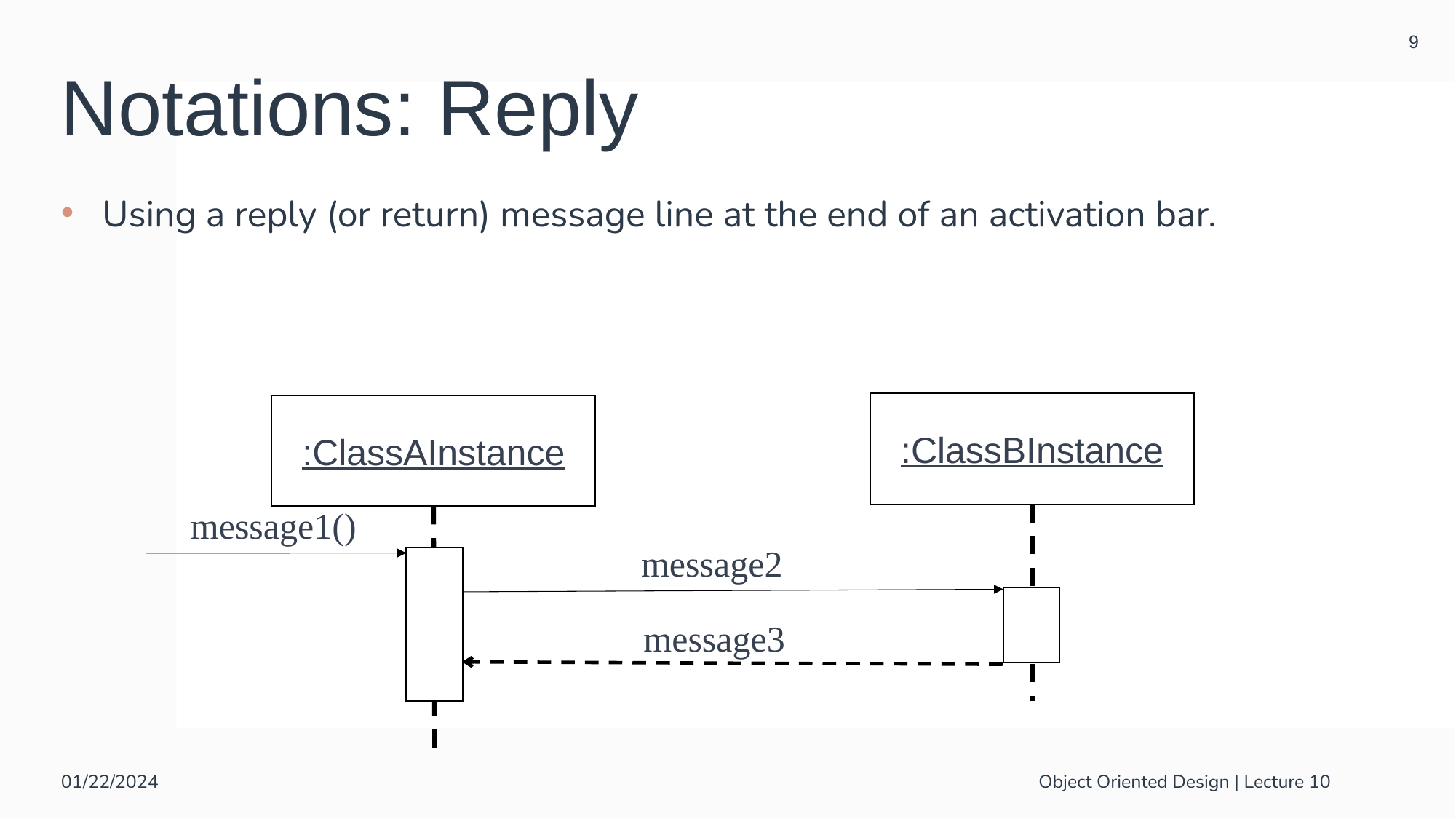

9
# Notations: Reply
Using a reply (or return) message line at the end of an activation bar.
:ClassBInstance
:ClassAInstance
message1()
message2

message3
01/22/2024
Object Oriented Design | Lecture 10